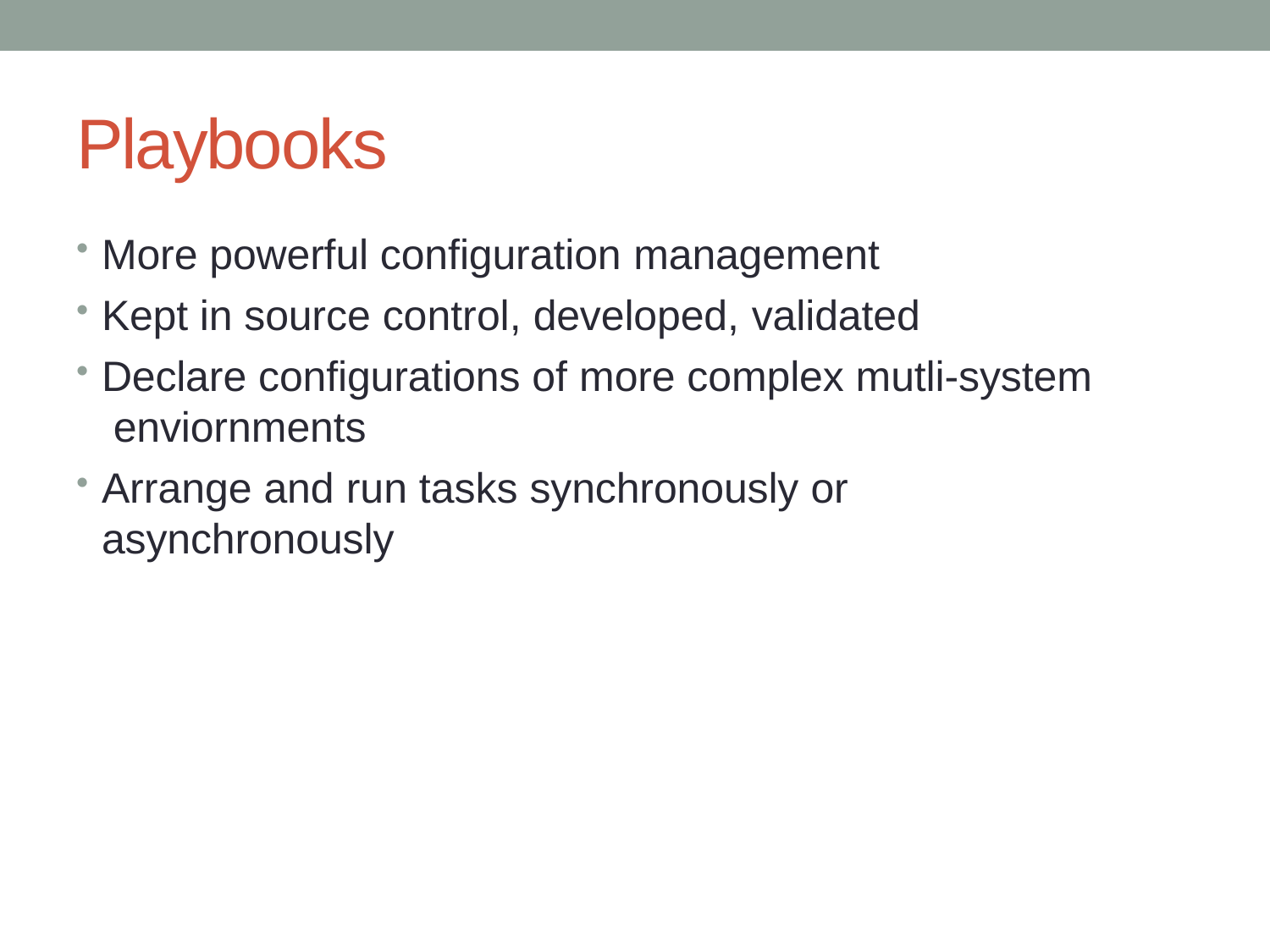

# Playbooks
More powerful configuration management
Kept in source control, developed, validated
Declare configurations of more complex mutli-system  enviornments
Arrange and run tasks synchronously or asynchronously